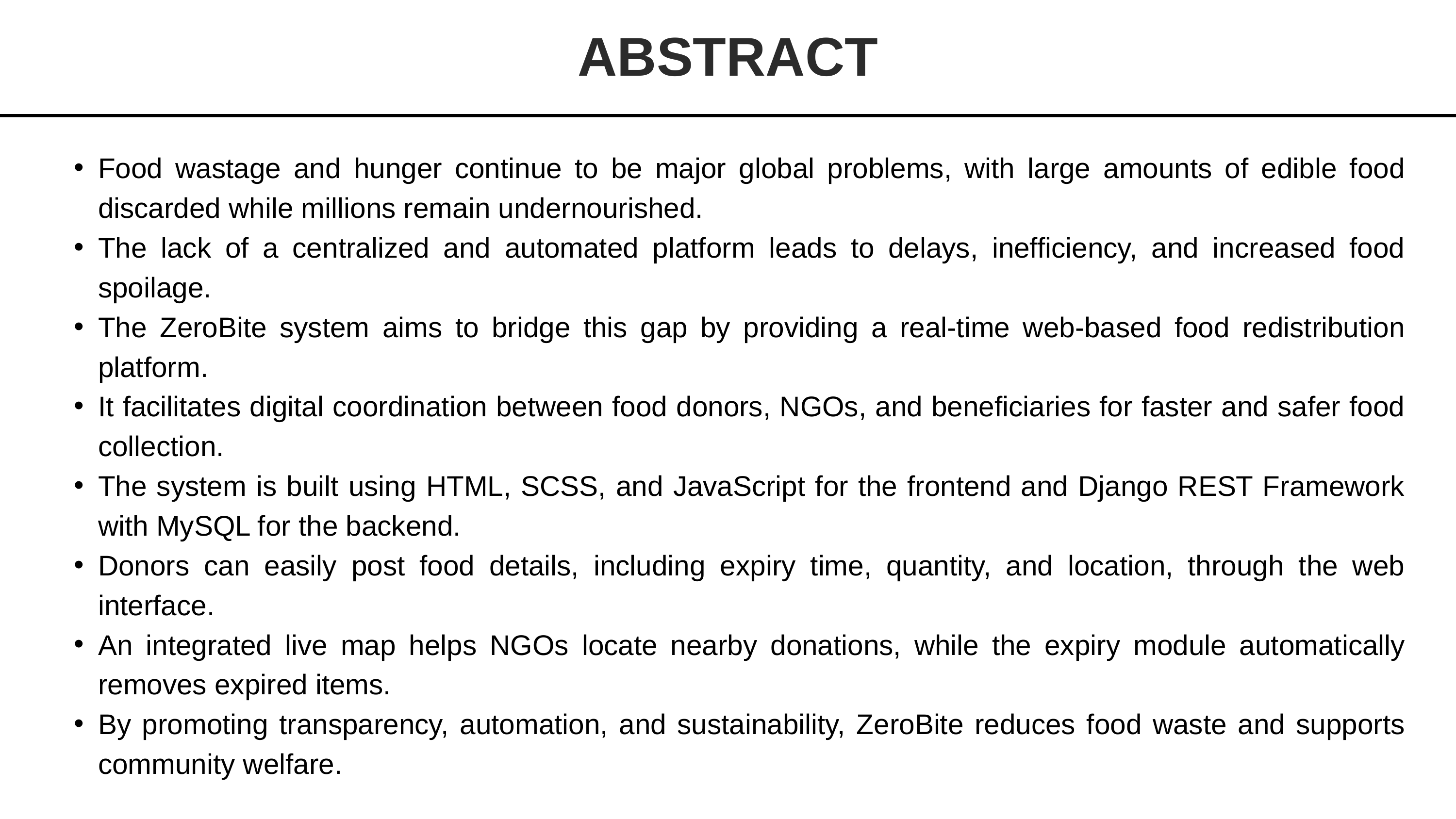

ABSTRACT

Food wastage and hunger continue to be major global problems, with large amounts of edible food discarded while millions remain undernourished.
The lack of a centralized and automated platform leads to delays, inefficiency, and increased food spoilage.
The ZeroBite system aims to bridge this gap by providing a real-time web-based food redistribution platform.
It facilitates digital coordination between food donors, NGOs, and beneficiaries for faster and safer food collection.
The system is built using HTML, SCSS, and JavaScript for the frontend and Django REST Framework with MySQL for the backend.
Donors can easily post food details, including expiry time, quantity, and location, through the web interface.
An integrated live map helps NGOs locate nearby donations, while the expiry module automatically removes expired items.
By promoting transparency, automation, and sustainability, ZeroBite reduces food waste and supports community welfare.